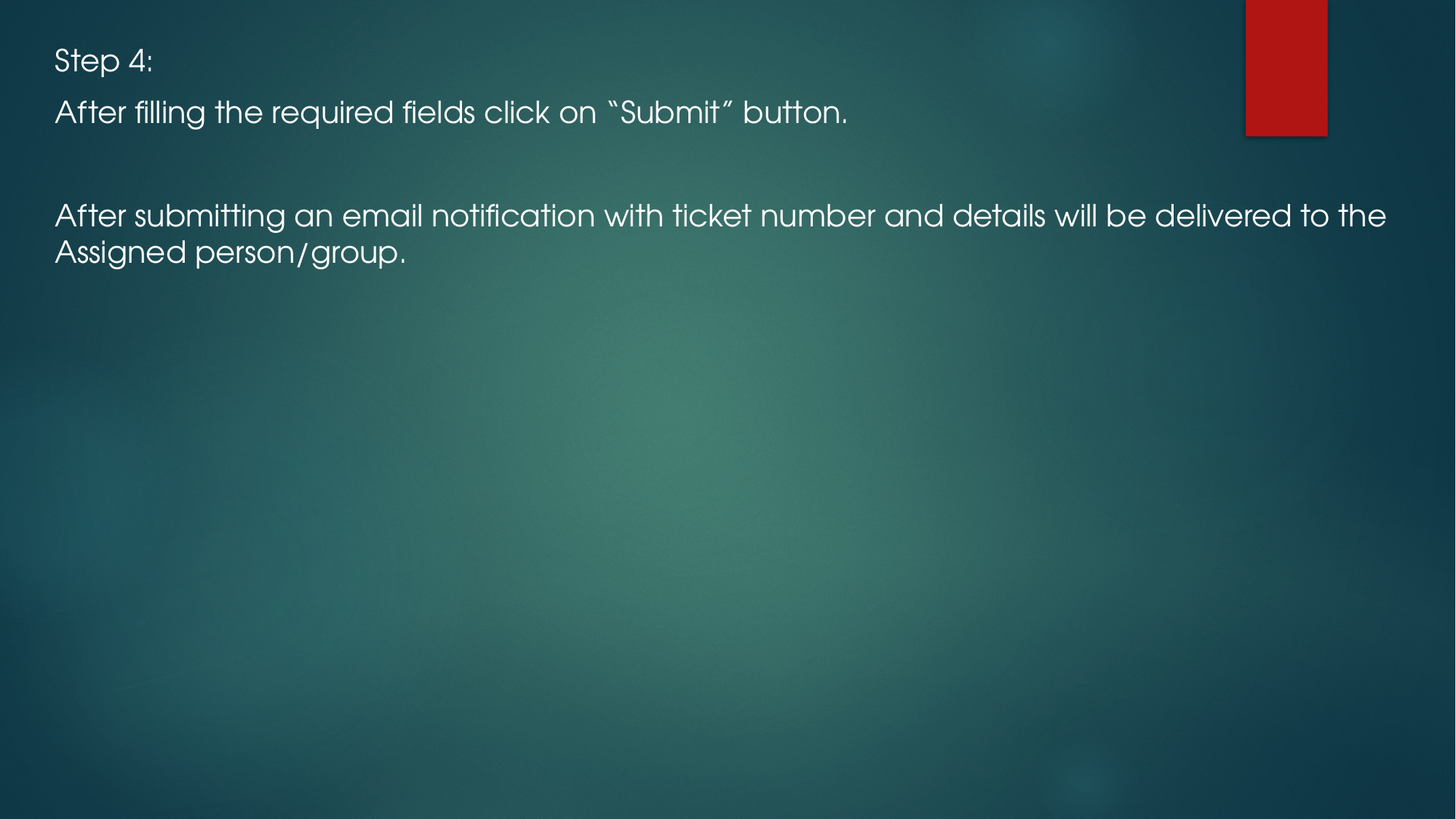

Step 4:
After filling the required fields click on “Submit” button.

After submitting an email notification with ticket number and details will be delivered to the Assigned person/group.